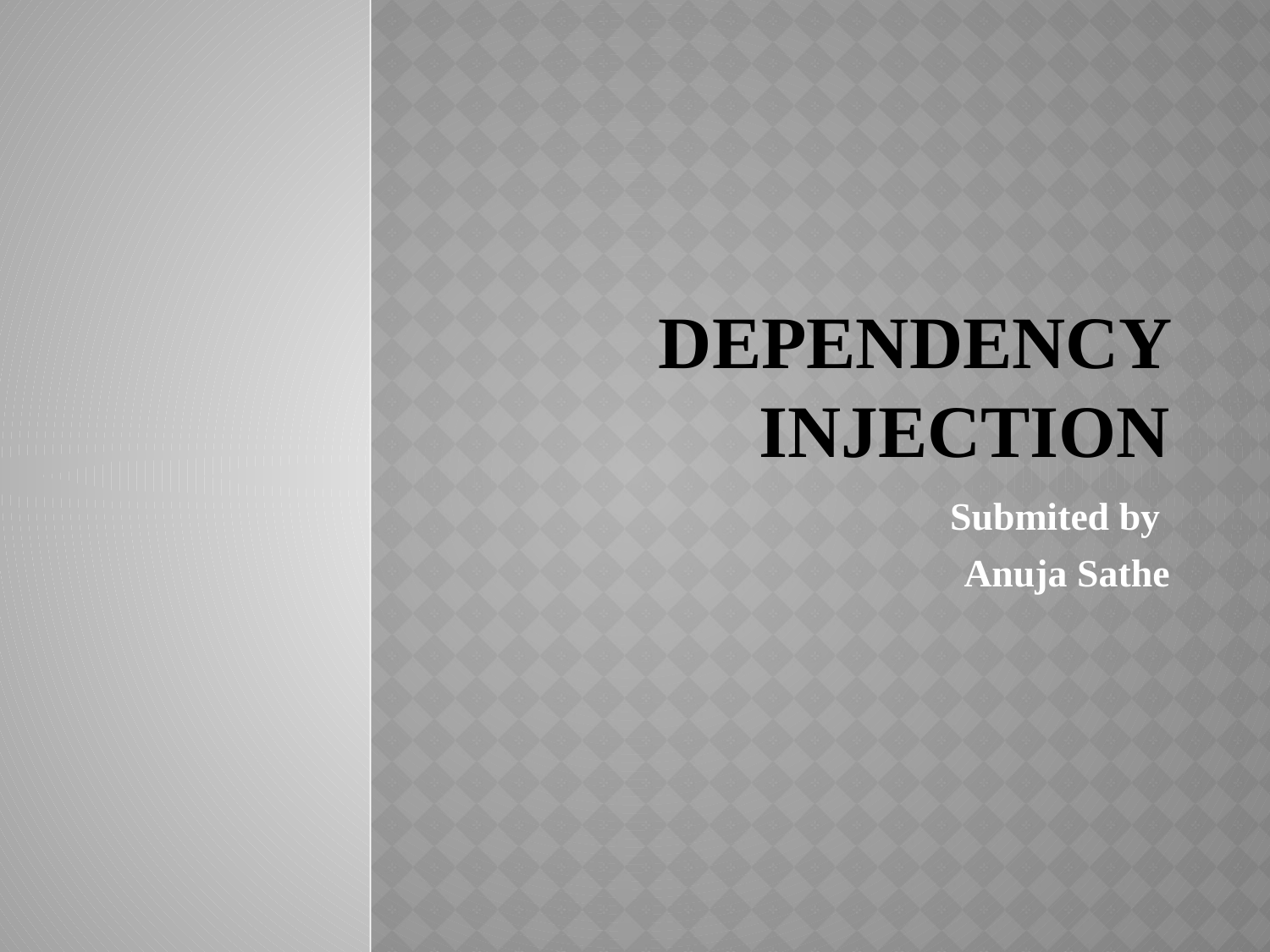

# Dependency Injection
Submited by
Anuja Sathe